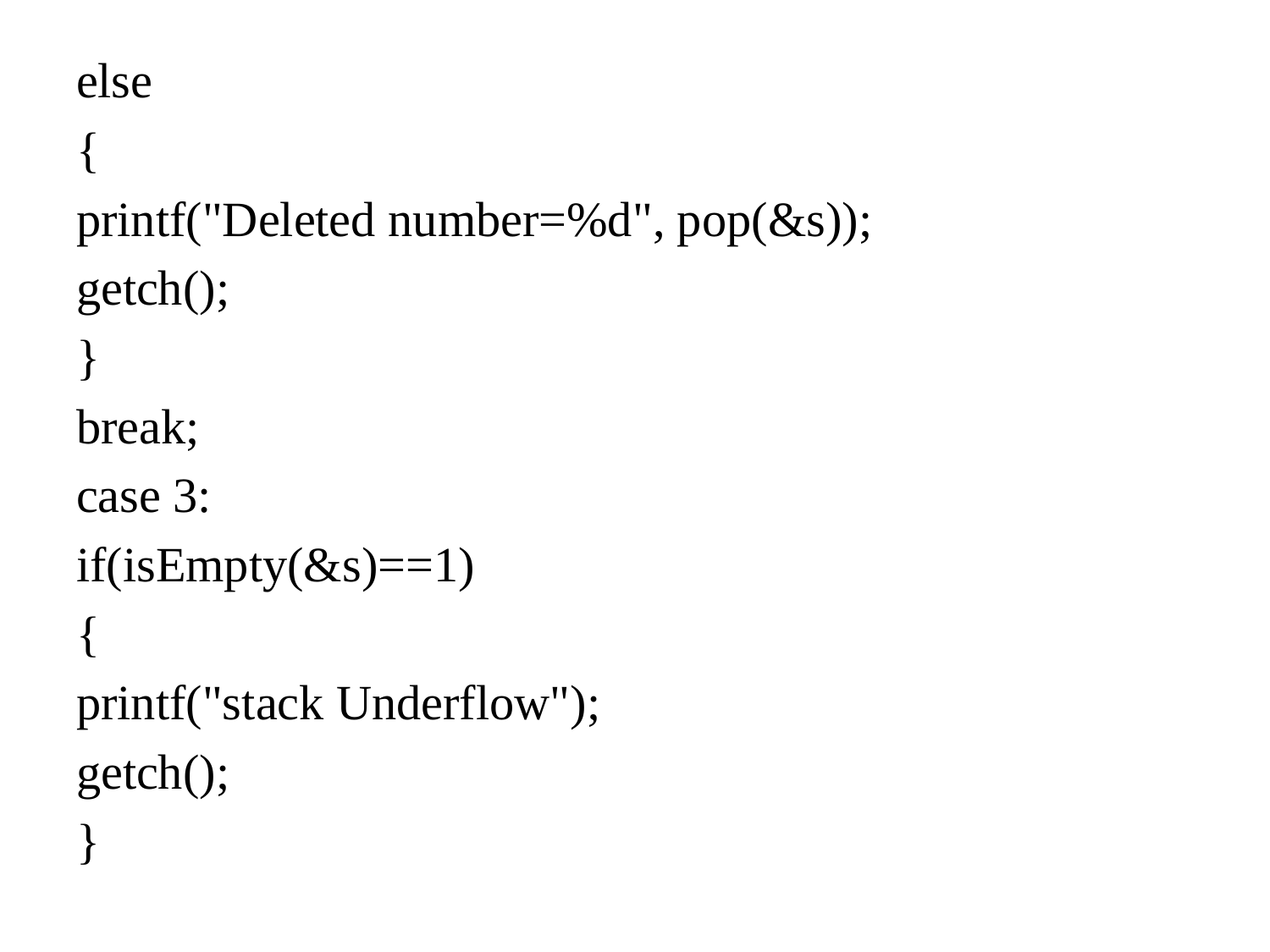

else
{
printf("Deleted number=%d", pop(&s));
getch();
}
break;
case 3:
if(isEmpty(&s)==1)
{
printf("stack Underflow");
getch();
}